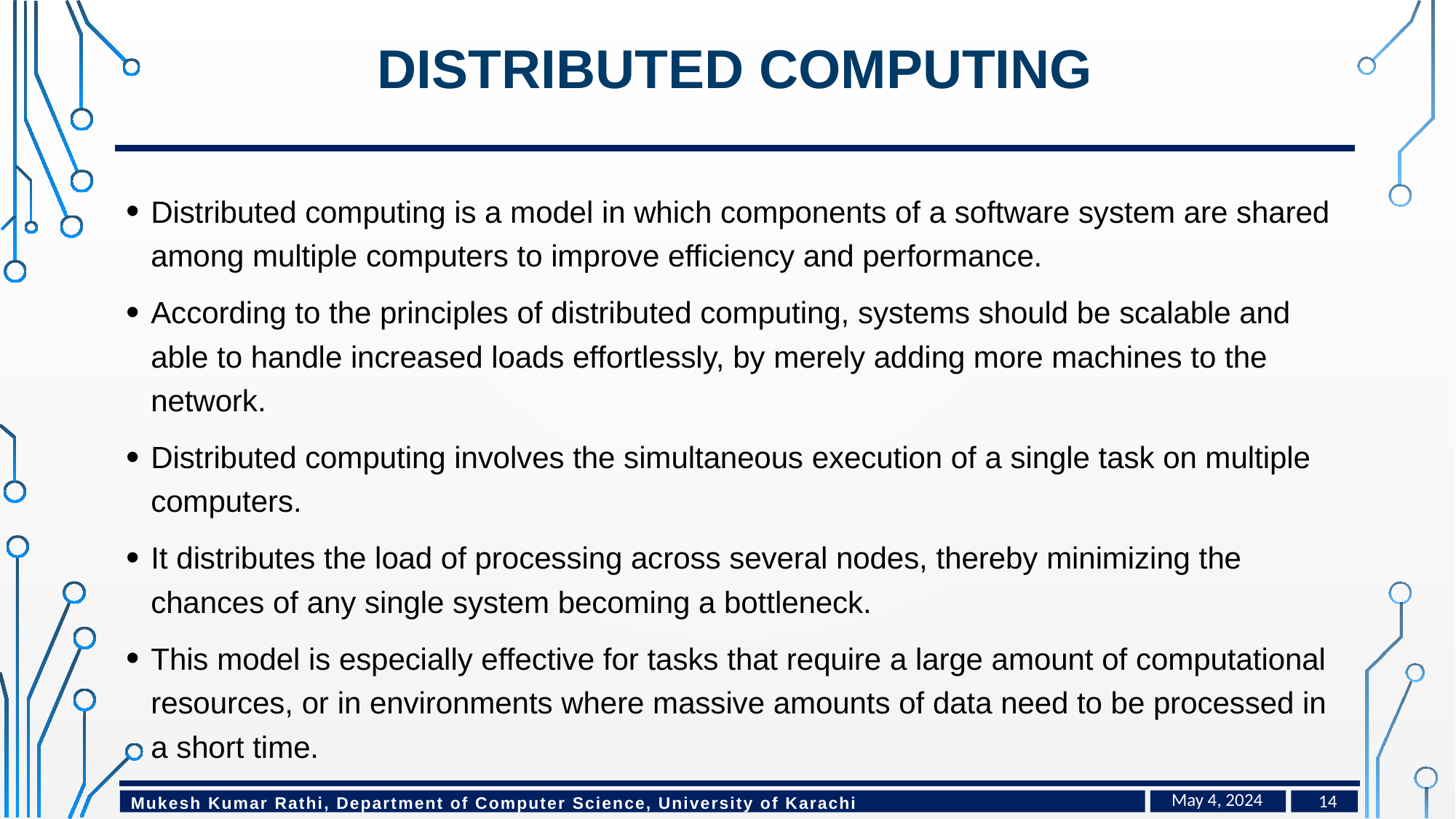

# Distributed Computing
Distributed computing is a model in which components of a software system are shared among multiple computers to improve efficiency and performance.
According to the principles of distributed computing, systems should be scalable and able to handle increased loads effortlessly, by merely adding more machines to the network.
Distributed computing involves the simultaneous execution of a single task on multiple computers.
It distributes the load of processing across several nodes, thereby minimizing the chances of any single system becoming a bottleneck.
This model is especially effective for tasks that require a large amount of computational resources, or in environments where massive amounts of data need to be processed in a short time.
May 4, 2024
14